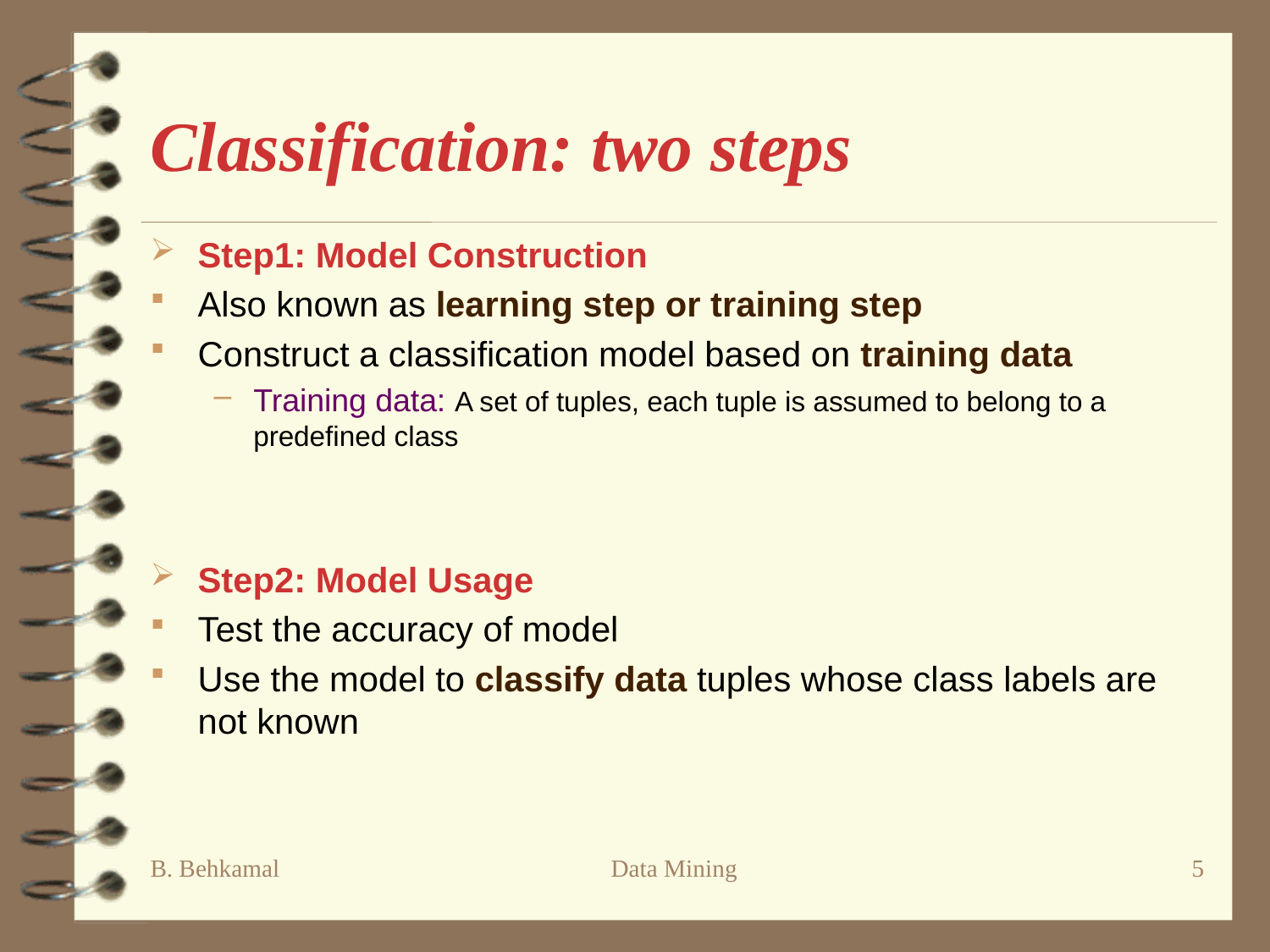

# Classification: two steps
Step1: Model Construction
Also known as learning step or training step
Construct a classification model based on training data
Training data: A set of tuples, each tuple is assumed to belong to a predefined class

Step2: Model Usage
Test the accuracy of model
Use the model to classify data tuples whose class labels are not known

B. Behkamal
Data Mining
5